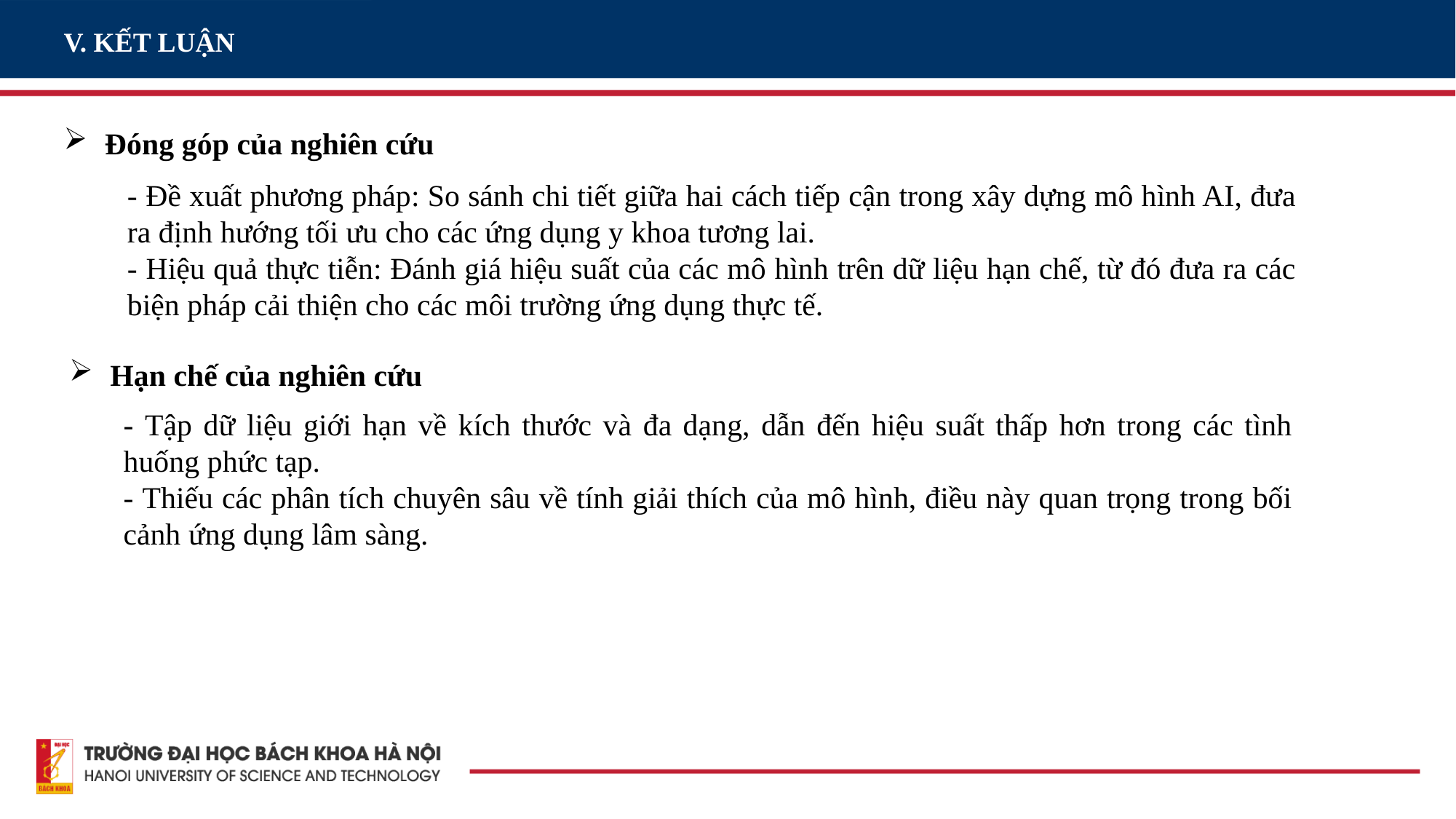

V. KẾT LUẬN
Đóng góp của nghiên cứu
- Đề xuất phương pháp: So sánh chi tiết giữa hai cách tiếp cận trong xây dựng mô hình AI, đưa ra định hướng tối ưu cho các ứng dụng y khoa tương lai.
- Hiệu quả thực tiễn: Đánh giá hiệu suất của các mô hình trên dữ liệu hạn chế, từ đó đưa ra các biện pháp cải thiện cho các môi trường ứng dụng thực tế.
Hạn chế của nghiên cứu
- Tập dữ liệu giới hạn về kích thước và đa dạng, dẫn đến hiệu suất thấp hơn trong các tình huống phức tạp.
- Thiếu các phân tích chuyên sâu về tính giải thích của mô hình, điều này quan trọng trong bối cảnh ứng dụng lâm sàng.